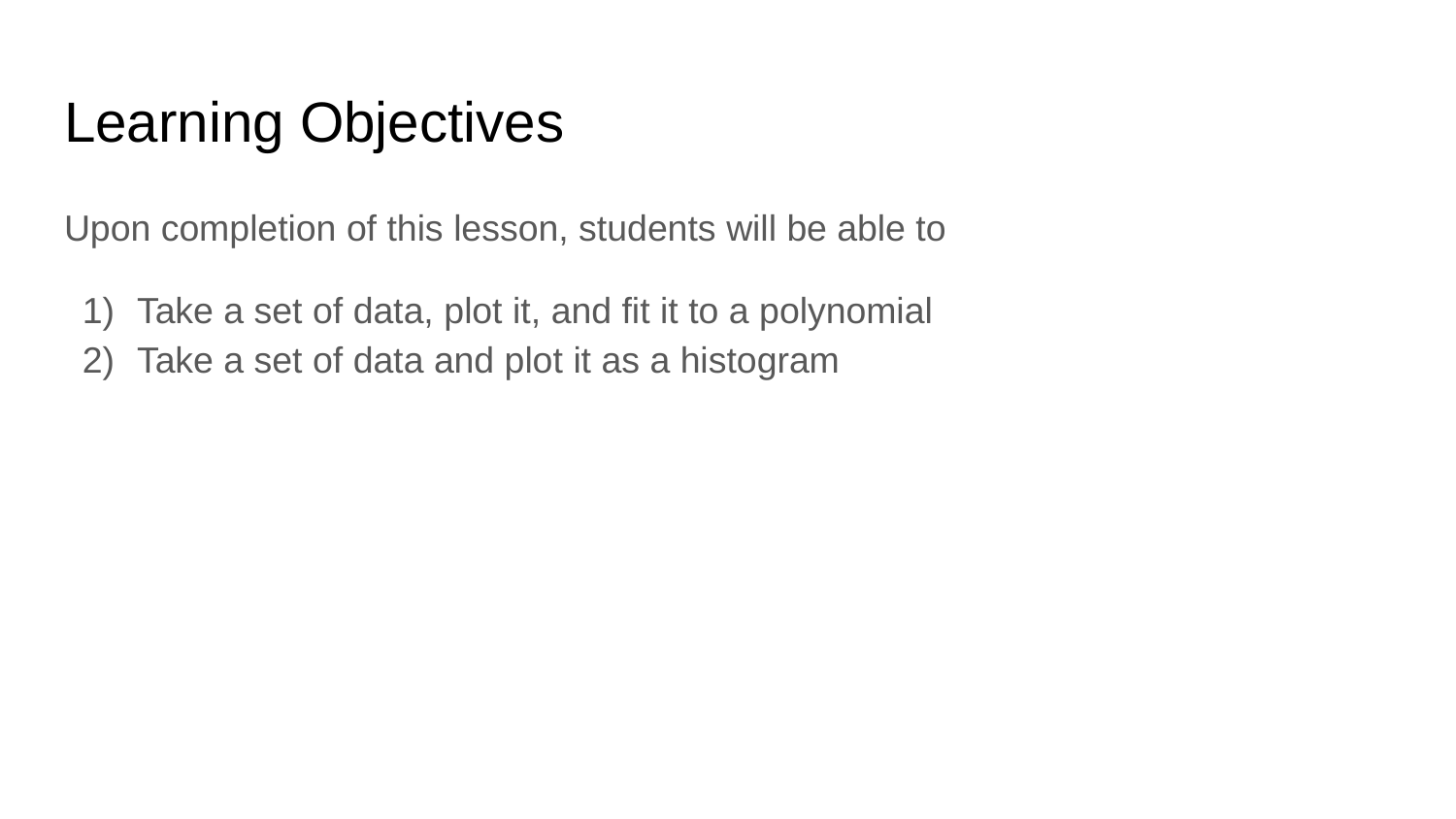

# Learning Objectives
Upon completion of this lesson, students will be able to
Take a set of data, plot it, and fit it to a polynomial
Take a set of data and plot it as a histogram